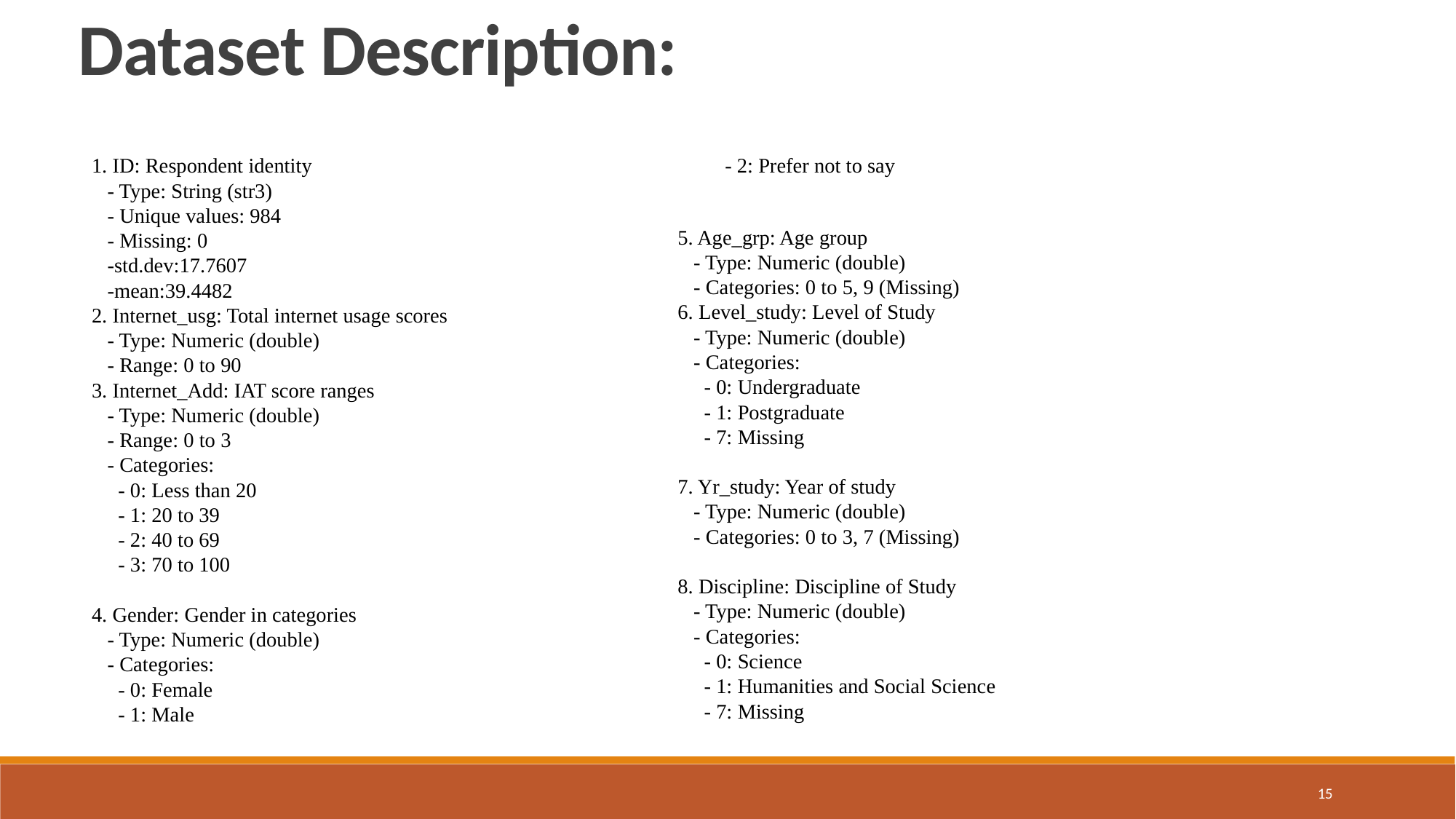

Dataset Description:
1. ID: Respondent identity
   - Type: String (str3)
   - Unique values: 984
   - Missing: 0
   -std.dev:17.7607
   -mean:39.4482
2. Internet_usg: Total internet usage scores
   - Type: Numeric (double)
   - Range: 0 to 90
3. Internet_Add: IAT score ranges
   - Type: Numeric (double)
   - Range: 0 to 3
   - Categories:
     - 0: Less than 20
     - 1: 20 to 39
     - 2: 40 to 69
     - 3: 70 to 100

4. Gender: Gender in categories
   - Type: Numeric (double)
   - Categories:
     - 0: Female
     - 1: Male
     - 2: Prefer not to say

5. Age_grp: Age group
   - Type: Numeric (double)
   - Categories: 0 to 5, 9 (Missing)
6. Level_study: Level of Study
   - Type: Numeric (double)
   - Categories:
     - 0: Undergraduate
     - 1: Postgraduate
     - 7: Missing

7. Yr_study: Year of study
   - Type: Numeric (double)
   - Categories: 0 to 3, 7 (Missing)

8. Discipline: Discipline of Study
   - Type: Numeric (double)
   - Categories:
     - 0: Science
     - 1: Humanities and Social Science
     - 7: Missing
15